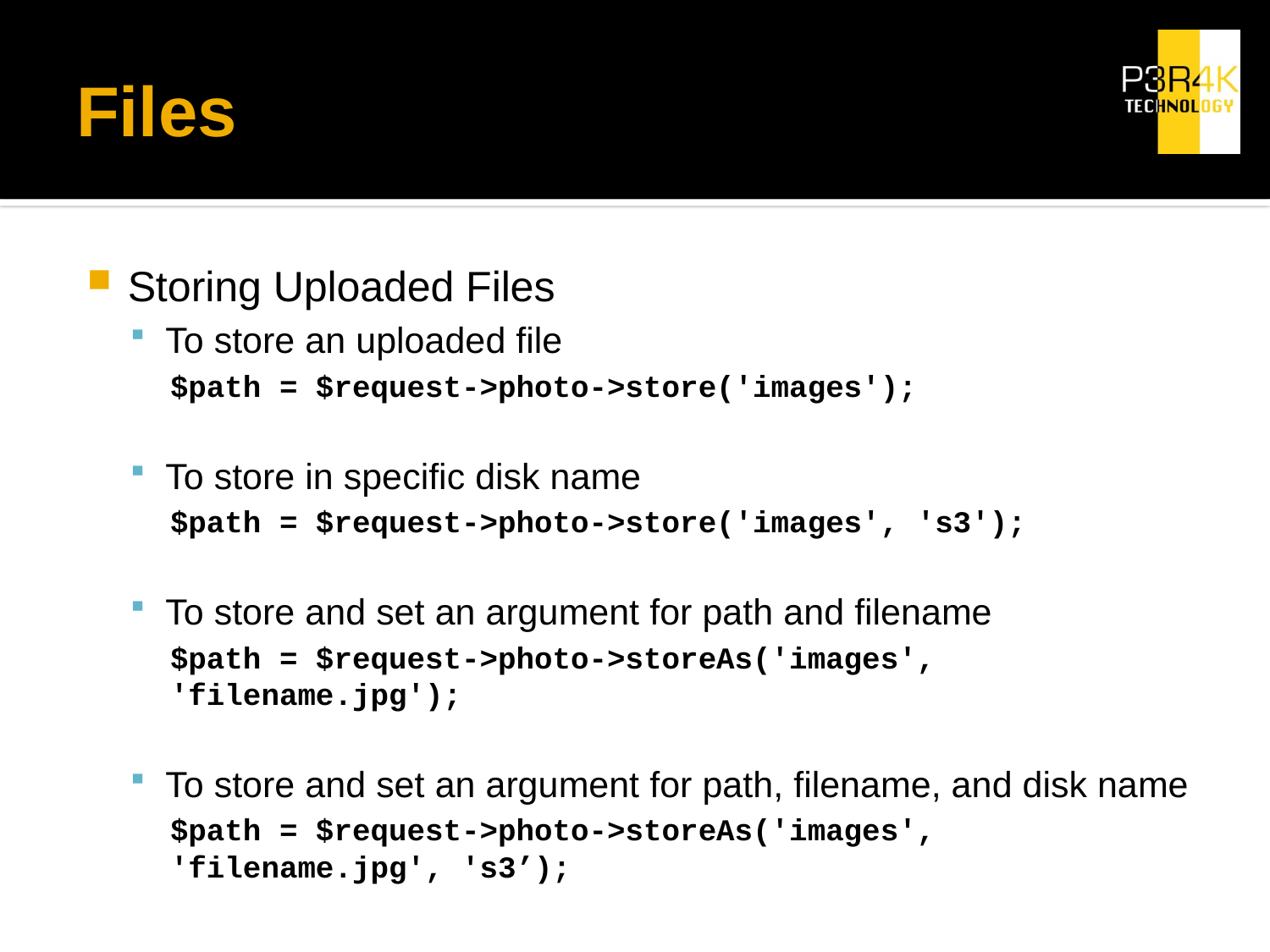

# Files
Storing Uploaded Files
To store an uploaded file
$path = $request->photo->store('images');

To store in specific disk name
$path = $request->photo->store('images', 's3');

To store and set an argument for path and filename
$path = $request->photo->storeAs('images', 'filename.jpg');

To store and set an argument for path, filename, and disk name
$path = $request->photo->storeAs('images', 'filename.jpg', 's3’);